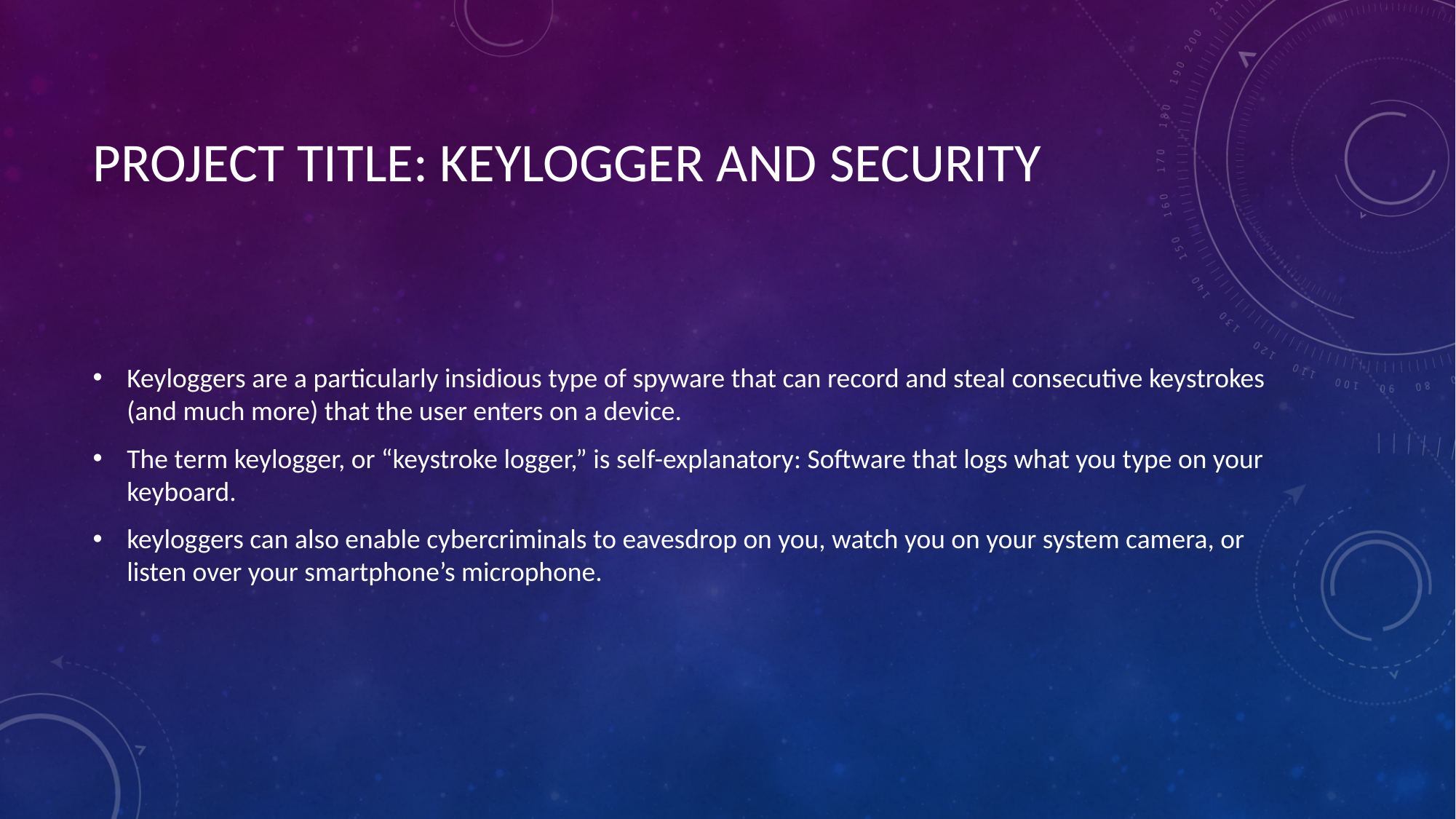

# Project Title: Keylogger and security
Keyloggers are a particularly insidious type of spyware that can record and steal consecutive keystrokes (and much more) that the user enters on a device.
The term keylogger, or “keystroke logger,” is self-explanatory: Software that logs what you type on your keyboard.
keyloggers can also enable cybercriminals to eavesdrop on you, watch you on your system camera, or listen over your smartphone’s microphone.